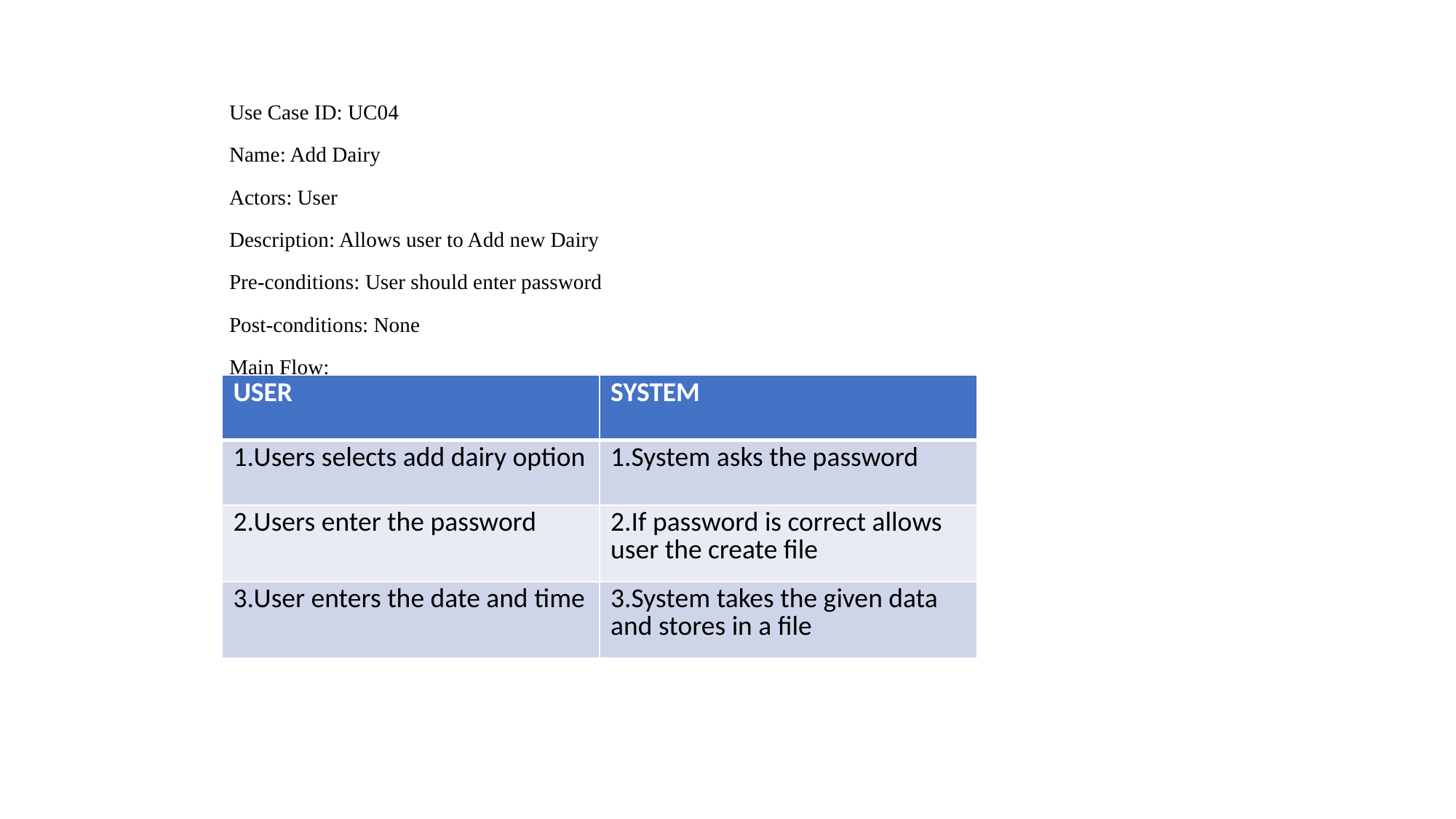

Use Case ID: UC04
Name: Add Dairy
Actors: User
Description: Allows user to Add new Dairy
Pre-conditions: User should enter password
Post-conditions: None
Main Flow:

| USER | SYSTEM |
| --- | --- |
| 1.Users selects add dairy option | 1.System asks the password |
| 2.Users enter the password | 2.If password is correct allows user the create file |
| 3.User enters the date and time | 3.System takes the given data and stores in a file |